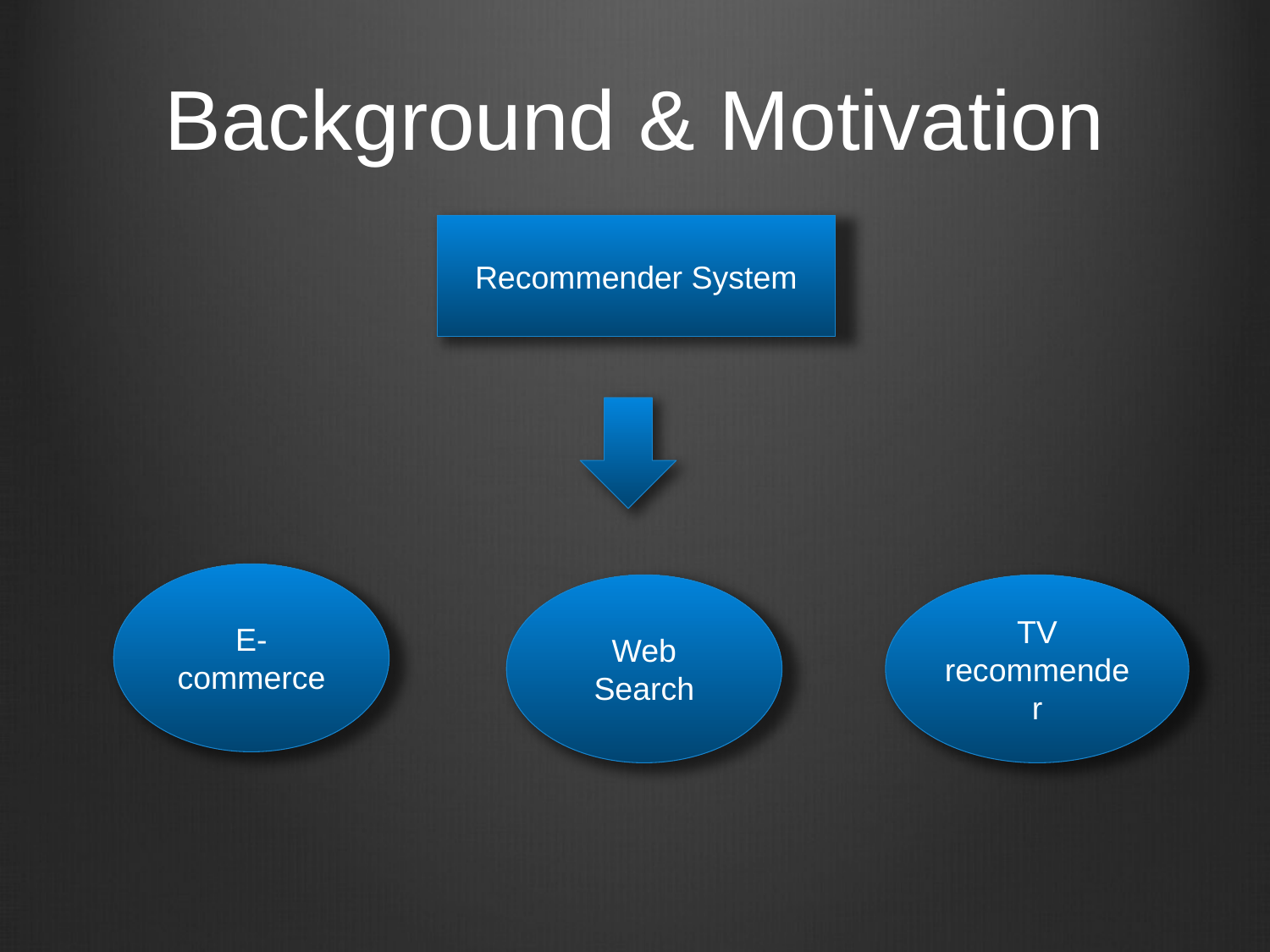

# Background & Motivation
Recommender System

E-commerce
Web Search
TV recommender